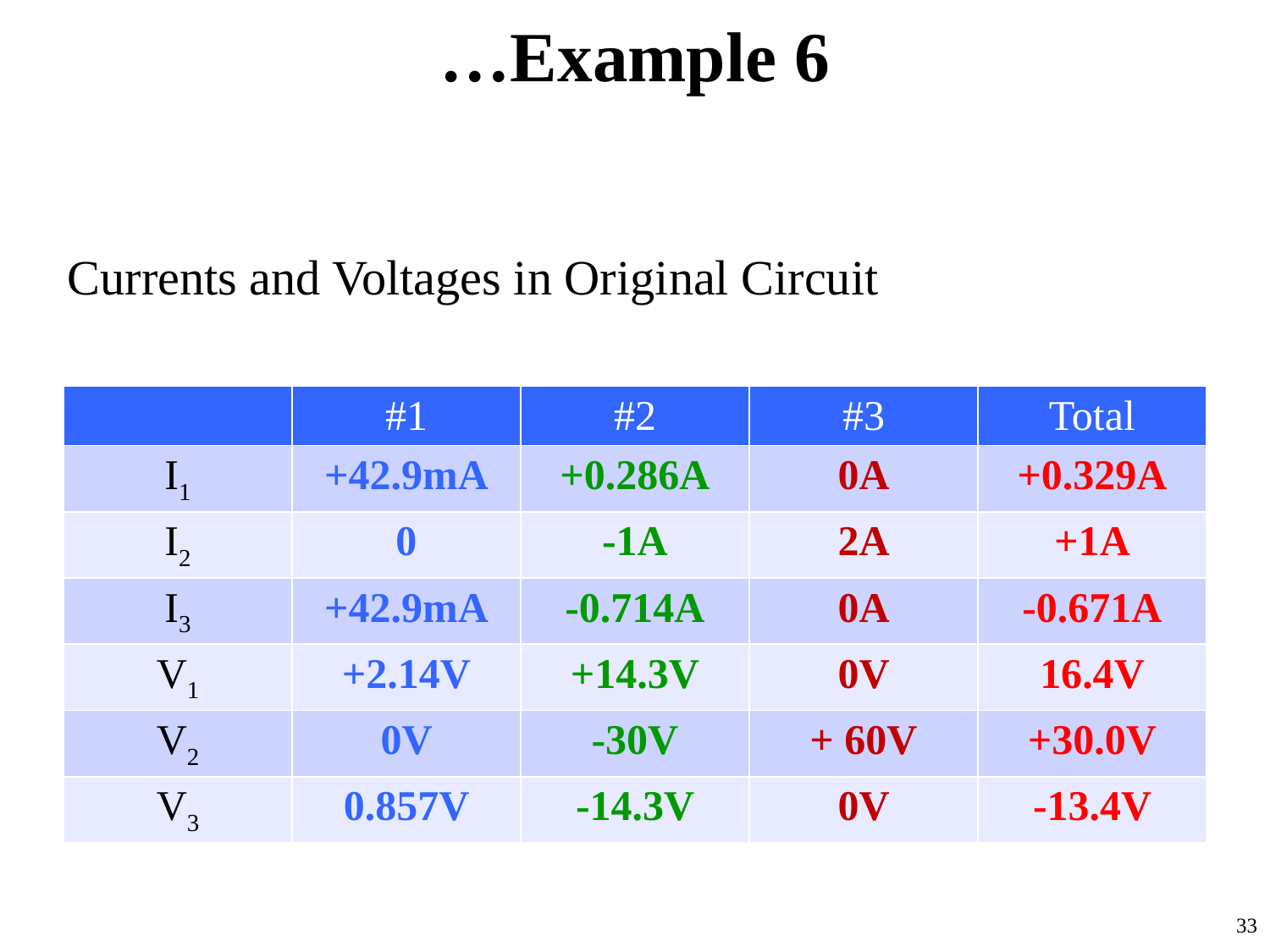

# …Example 6
Currents and Voltages in Original Circuit
|  | #1 | #2 | #3 | Total |
| --- | --- | --- | --- | --- |
| I1 | +42.9mA | +0.286A | 0A | +0.329A |
| I2 | 0 | -1A | 2A | +1A |
| I3 | +42.9mA | -0.714A | 0A | -0.671A |
| V1 | +2.14V | +14.3V | 0V | 16.4V |
| V2 | 0V | -30V | + 60V | +30.0V |
| V3 | 0.857V | -14.3V | 0V | -13.4V |
33